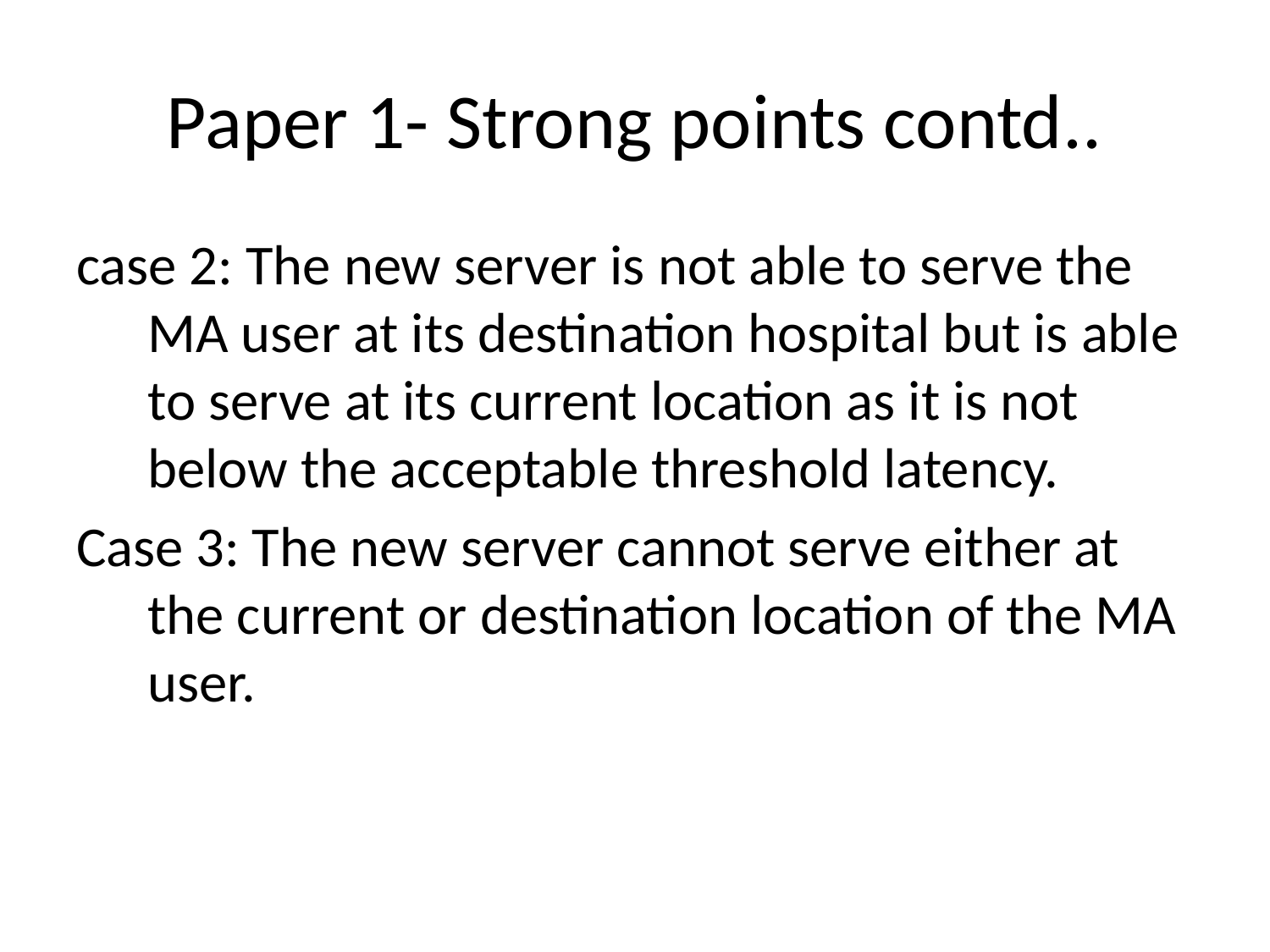

# Paper 1- Strong points contd..
case 2: The new server is not able to serve the MA user at its destination hospital but is able to serve at its current location as it is not below the acceptable threshold latency.
Case 3: The new server cannot serve either at the current or destination location of the MA user.